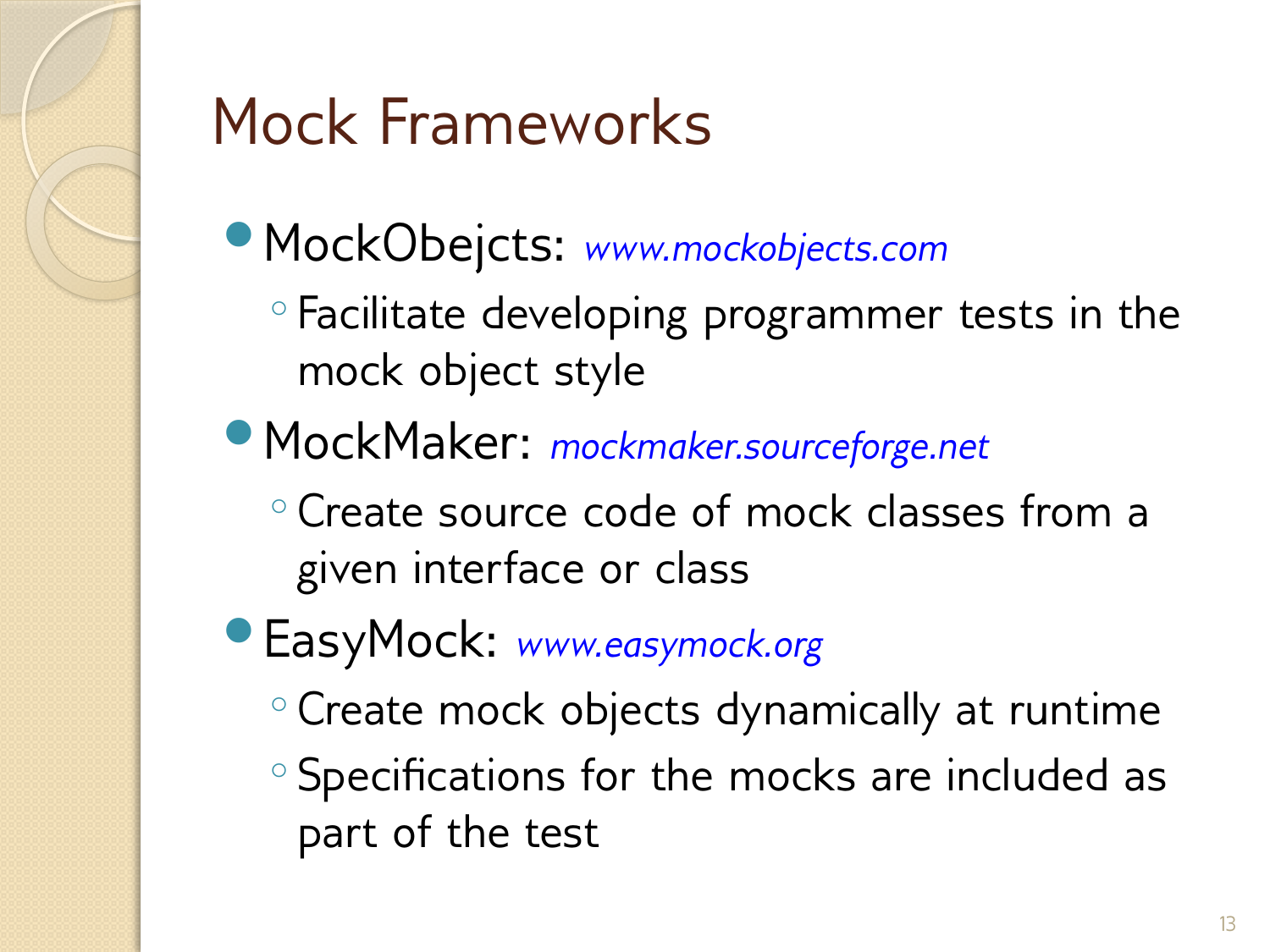

# Mock Frameworks
MockObejcts: www.mockobjects.com
Facilitate developing programmer tests in the mock object style
MockMaker: mockmaker.sourceforge.net
Create source code of mock classes from a given interface or class
EasyMock: www.easymock.org
Create mock objects dynamically at runtime
Specifications for the mocks are included as part of the test
13